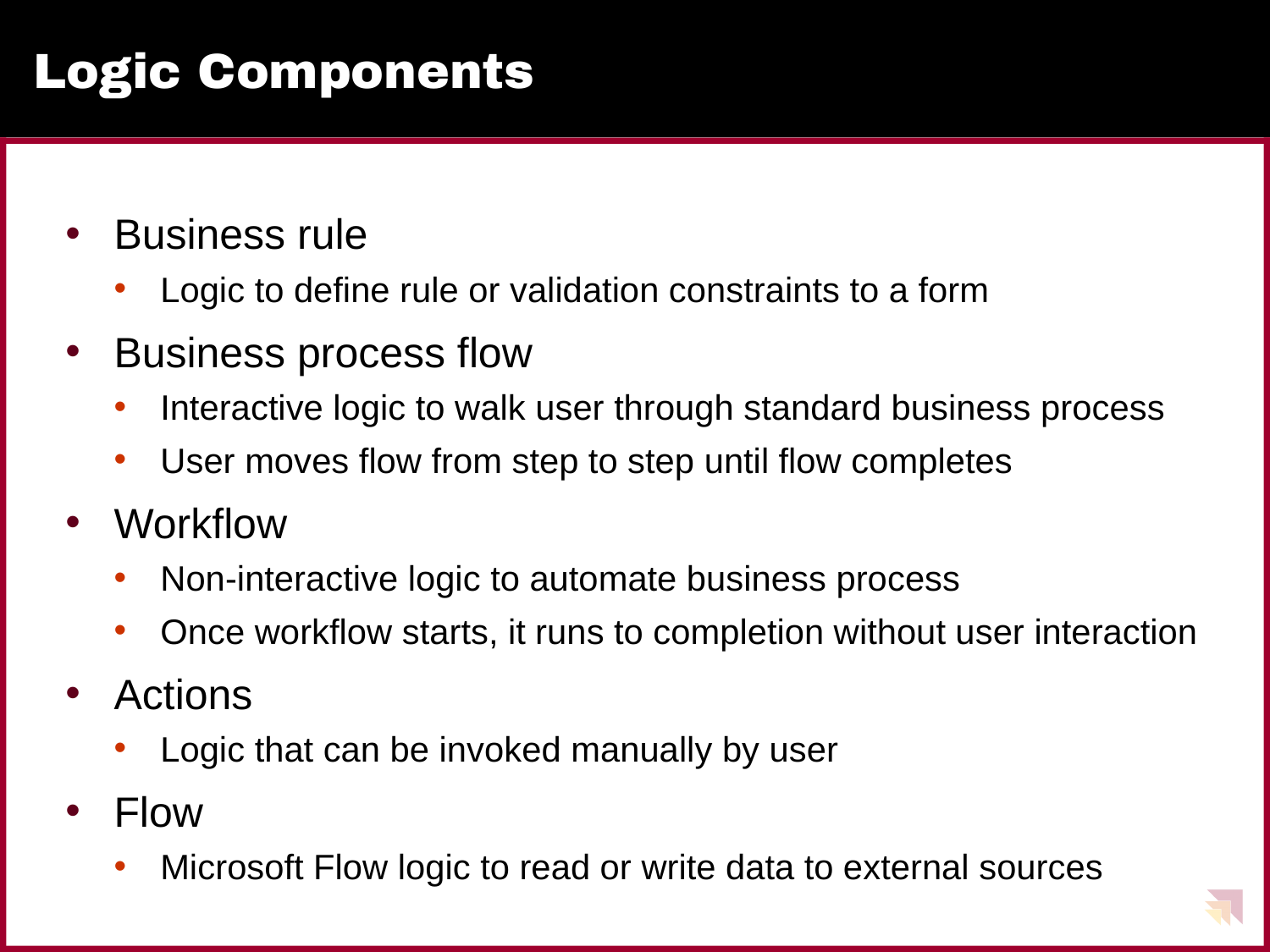

# Logic Components
Business rule
Logic to define rule or validation constraints to a form
Business process flow
Interactive logic to walk user through standard business process
User moves flow from step to step until flow completes
Workflow
Non-interactive logic to automate business process
Once workflow starts, it runs to completion without user interaction
Actions
Logic that can be invoked manually by user
Flow
Microsoft Flow logic to read or write data to external sources